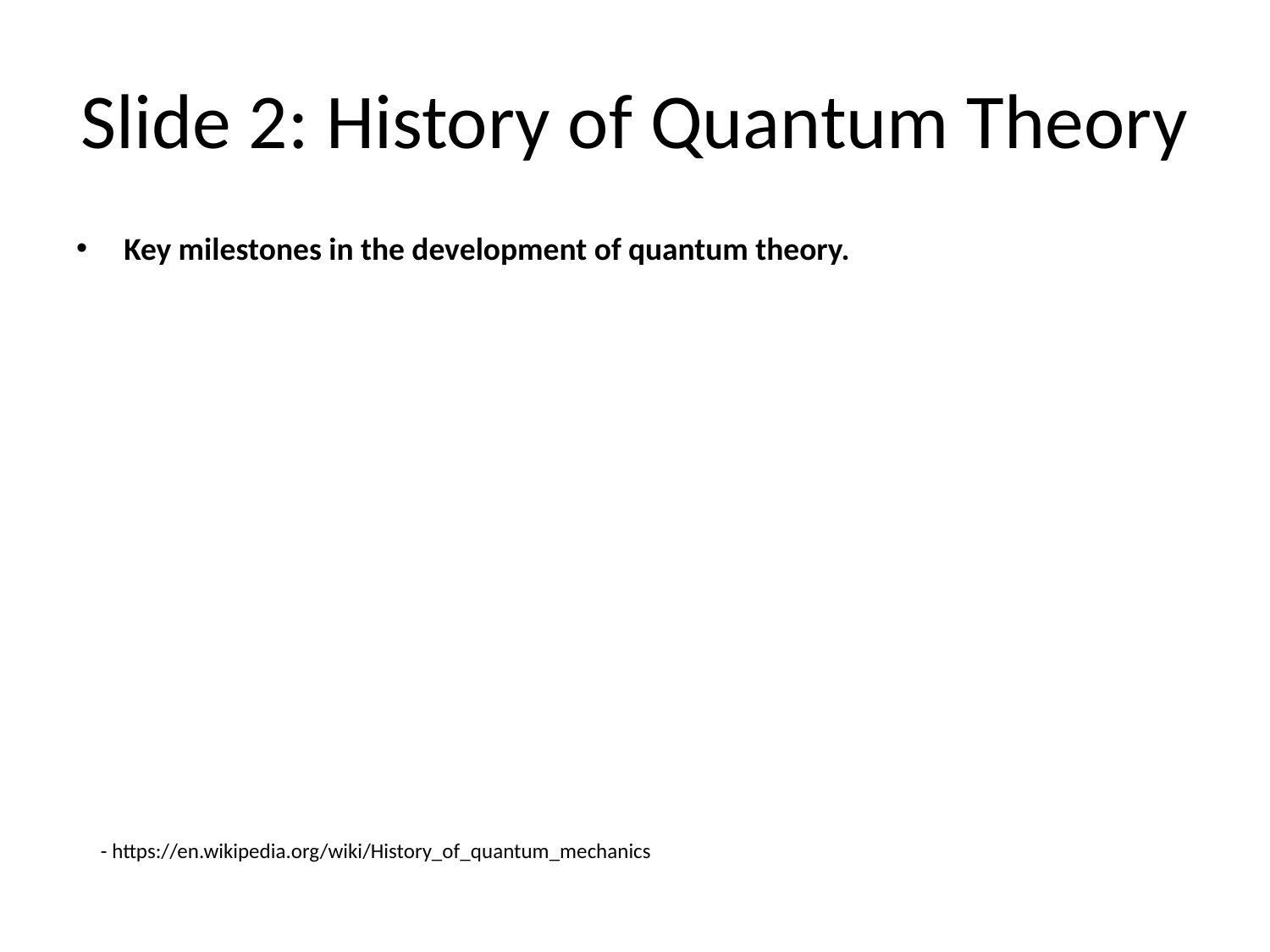

# Slide 2: History of Quantum Theory
Key milestones in the development of quantum theory.

- https://en.wikipedia.org/wiki/History_of_quantum_mechanics